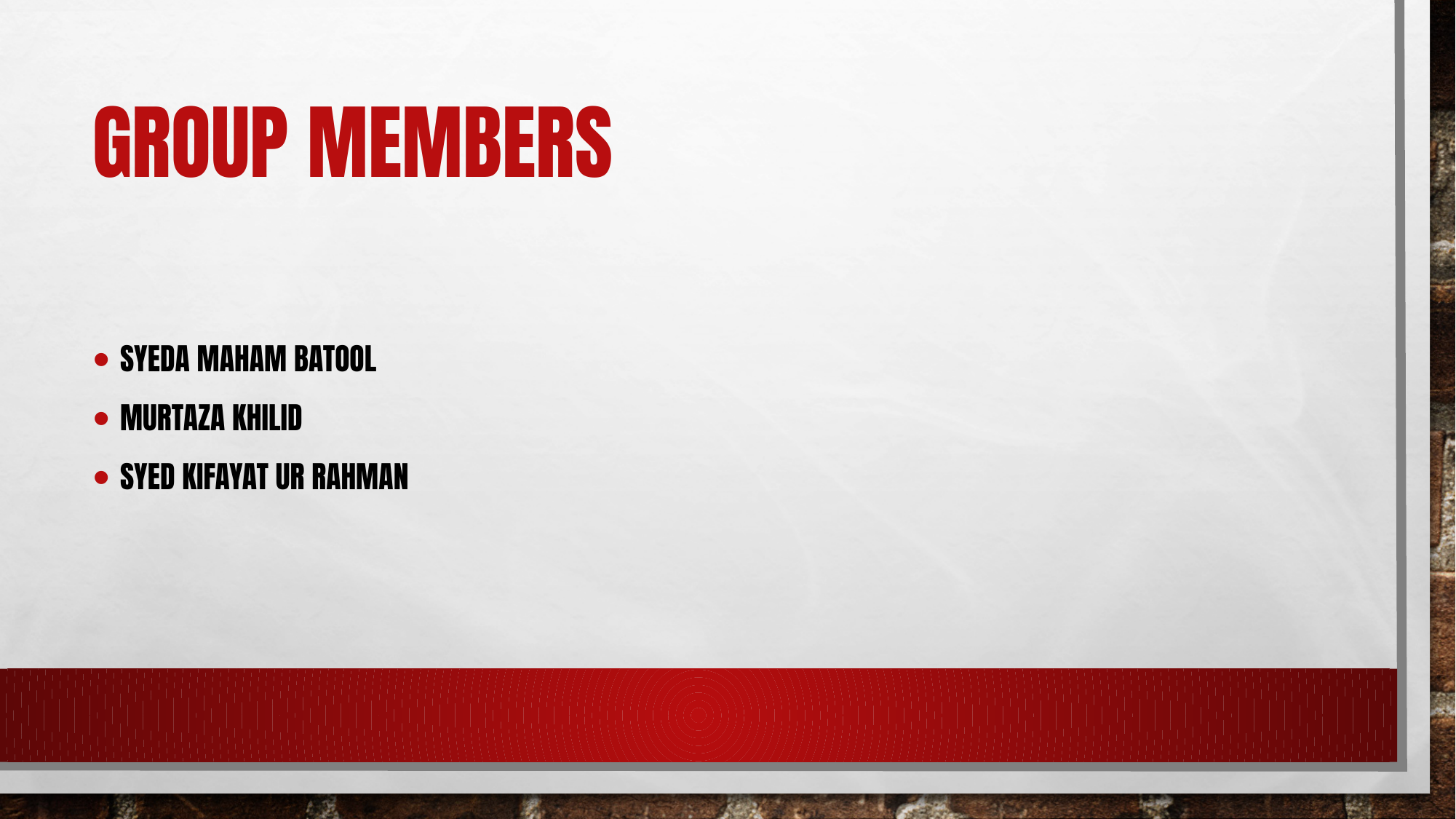

# Group Members
Syeda Maham batool
Murtaza khilid
Syed kifayat ur rahman